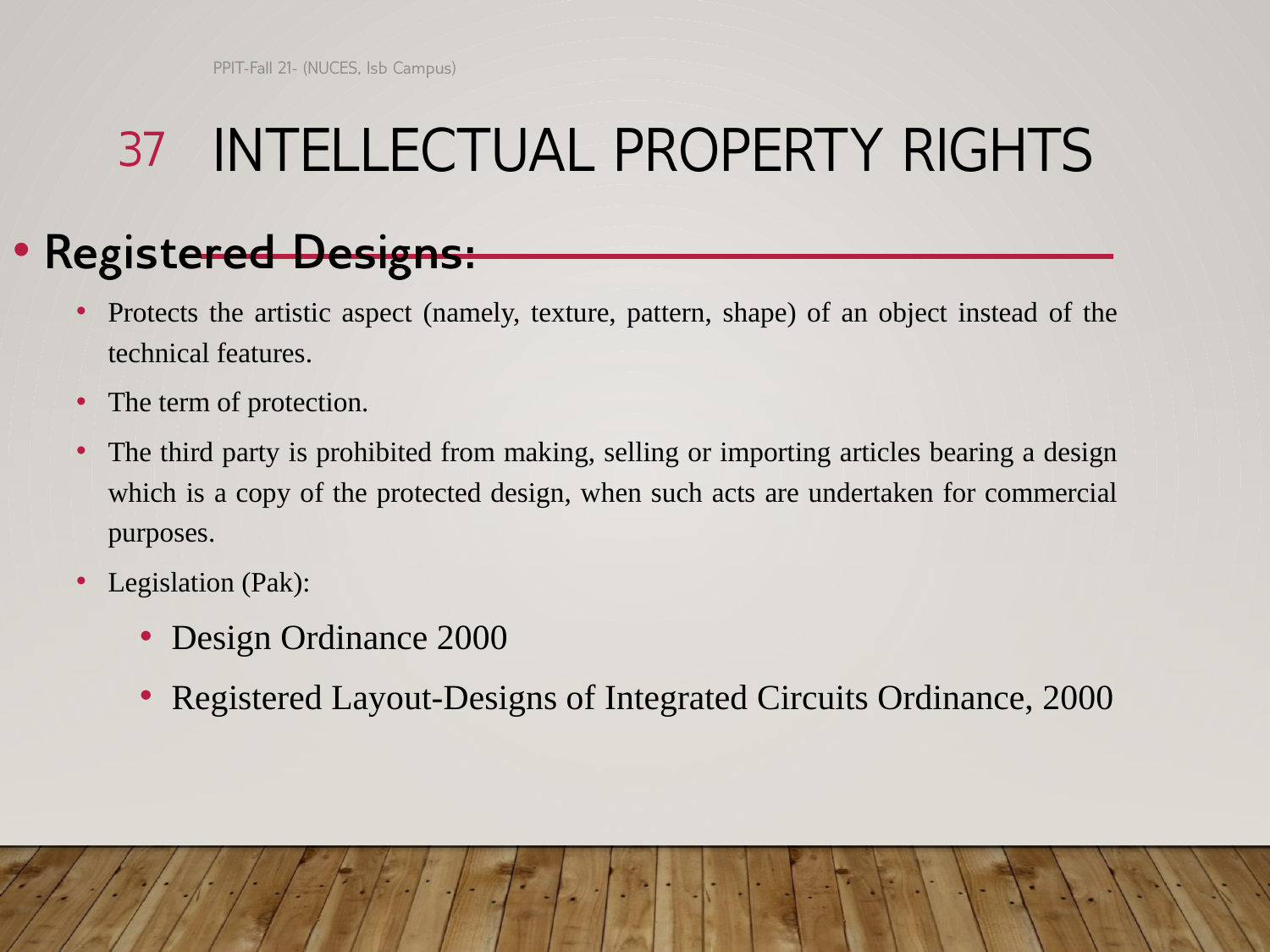

PPIT-Fall 21- (NUCES, Isb Campus)
37
# Intellectual Property Rights
Registered Designs:
Protects the artistic aspect (namely, texture, pattern, shape) of an object instead of the technical features.
The term of protection.
The third party is prohibited from making, selling or importing articles bearing a design which is a copy of the protected design, when such acts are undertaken for commercial purposes.
Legislation (Pak):
Design Ordinance 2000
Registered Layout-Designs of Integrated Circuits Ordinance, 2000